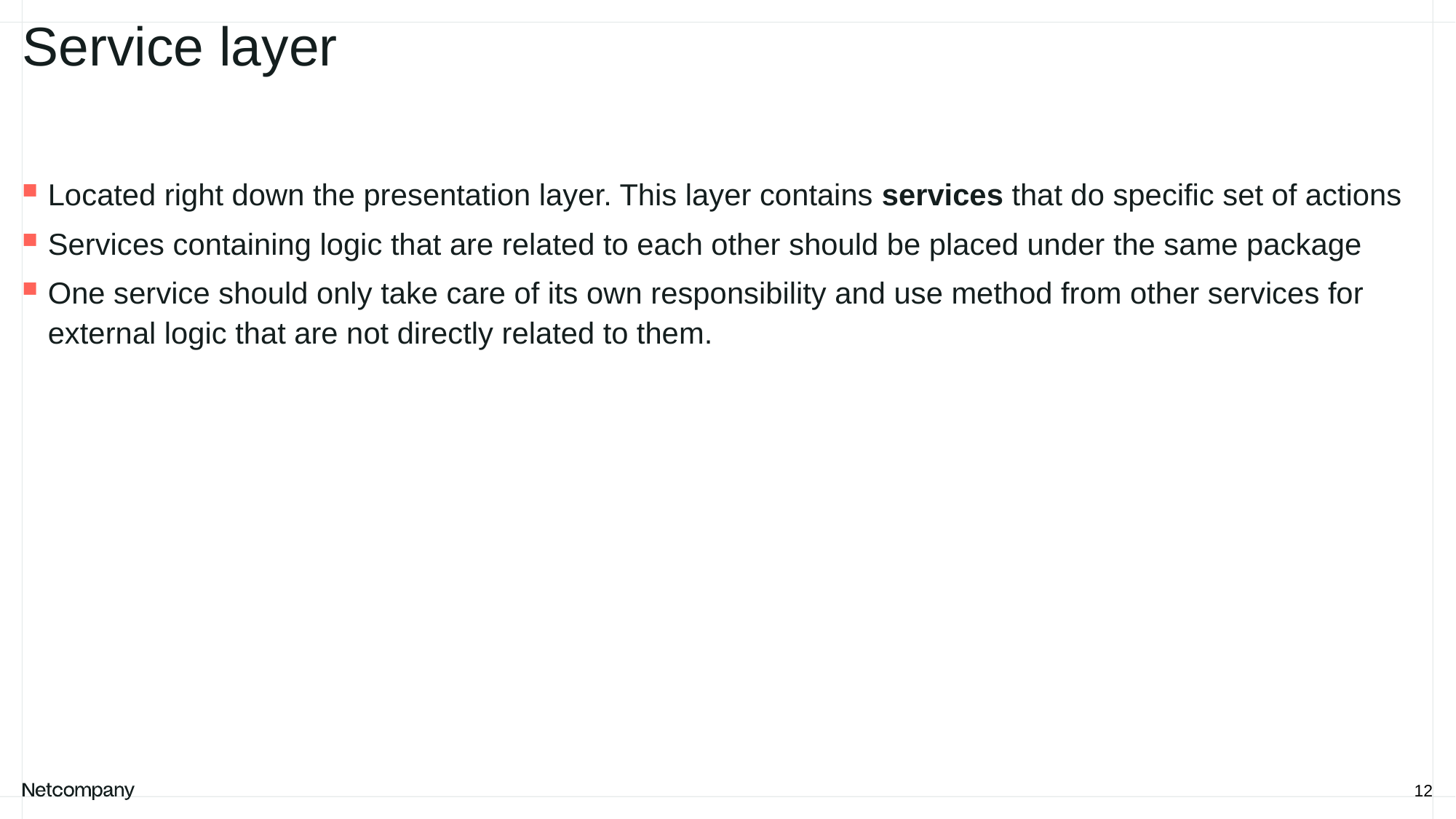

# Service layer
Located right down the presentation layer. This layer contains services that do specific set of actions
Services containing logic that are related to each other should be placed under the same package
One service should only take care of its own responsibility and use method from other services for external logic that are not directly related to them.

12